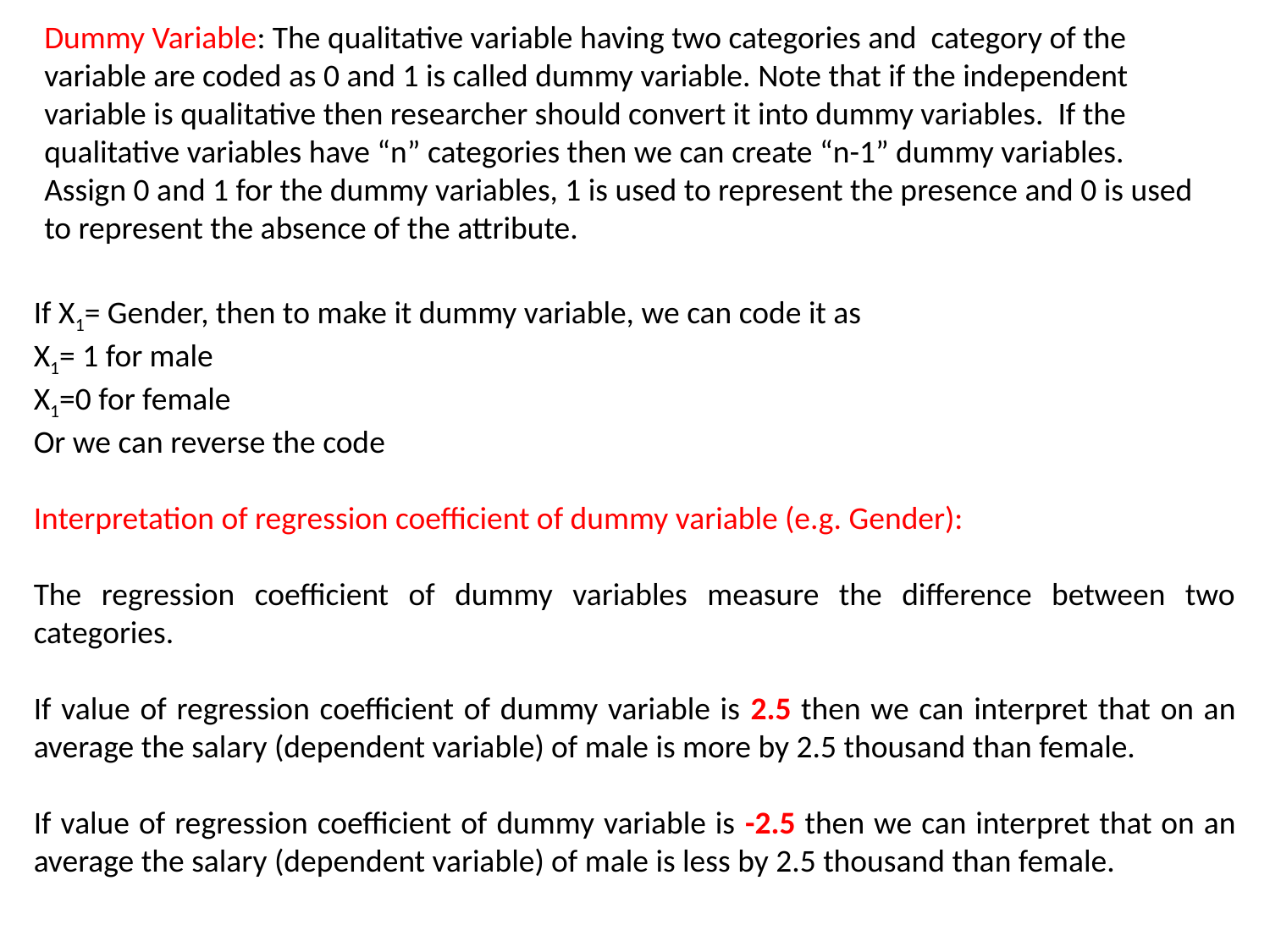

Dummy Variable: The qualitative variable having two categories and  category of the variable are coded as 0 and 1 is called dummy variable. Note that if the independent variable is qualitative then researcher should convert it into dummy variables.  If the qualitative variables have “n” categories then we can create “n-1” dummy variables.  Assign 0 and 1 for the dummy variables, 1 is used to represent the presence and 0 is used to represent the absence of the attribute.
If X1= Gender, then to make it dummy variable, we can code it as
X1= 1 for male
X1=0 for female
Or we can reverse the code

Interpretation of regression coefficient of dummy variable (e.g. Gender):

The regression coefficient of dummy variables measure the difference between two categories.

If value of regression coefficient of dummy variable is 2.5 then we can interpret that on an average the salary (dependent variable) of male is more by 2.5 thousand than female.

If value of regression coefficient of dummy variable is -2.5 then we can interpret that on an average the salary (dependent variable) of male is less by 2.5 thousand than female.